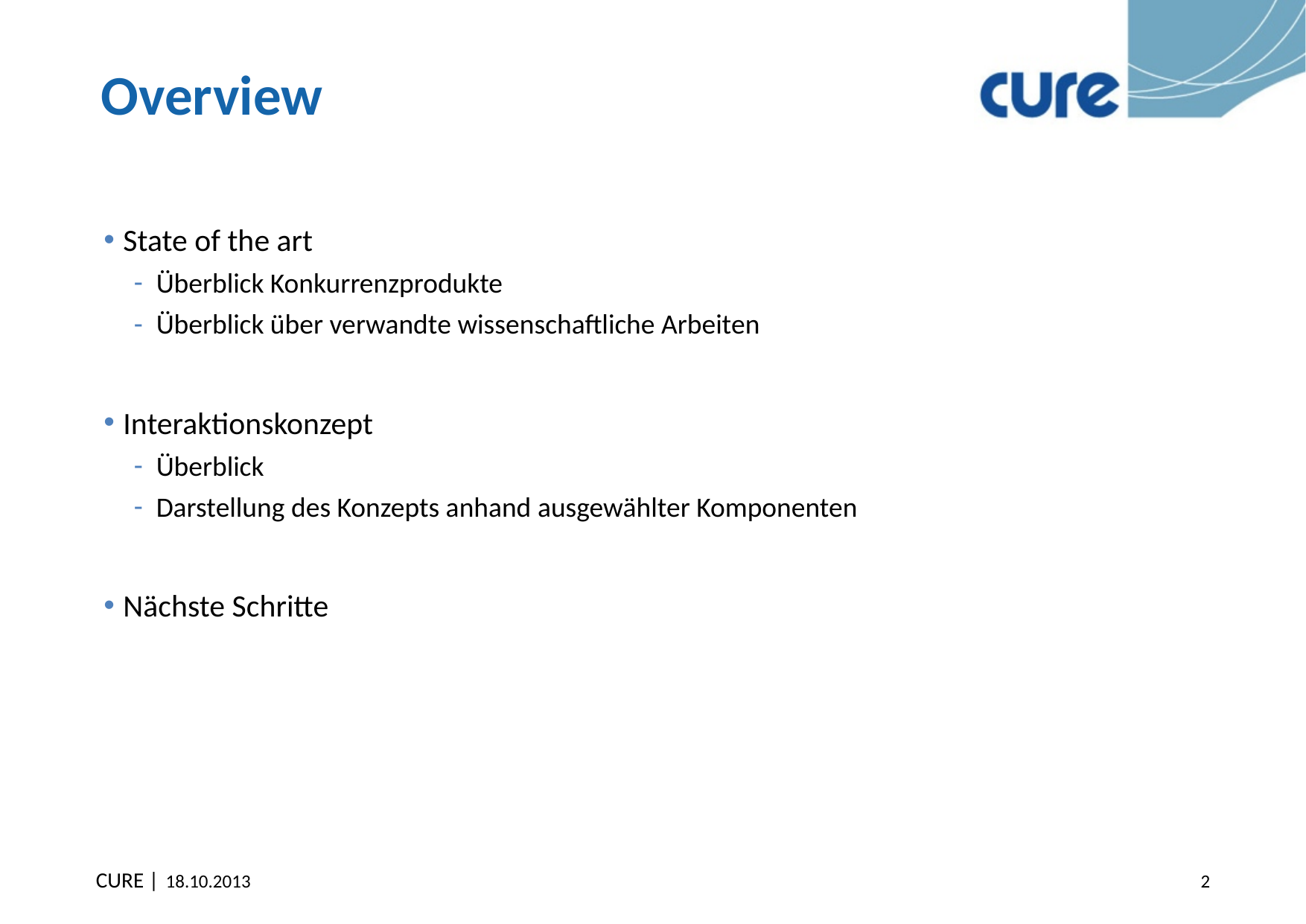

# Overview

State of the art
Überblick Konkurrenzprodukte
Überblick über verwandte wissenschaftliche Arbeiten

Interaktionskonzept
Überblick
Darstellung des Konzepts anhand ausgewählter Komponenten

Nächste Schritte

18.10.2013
2